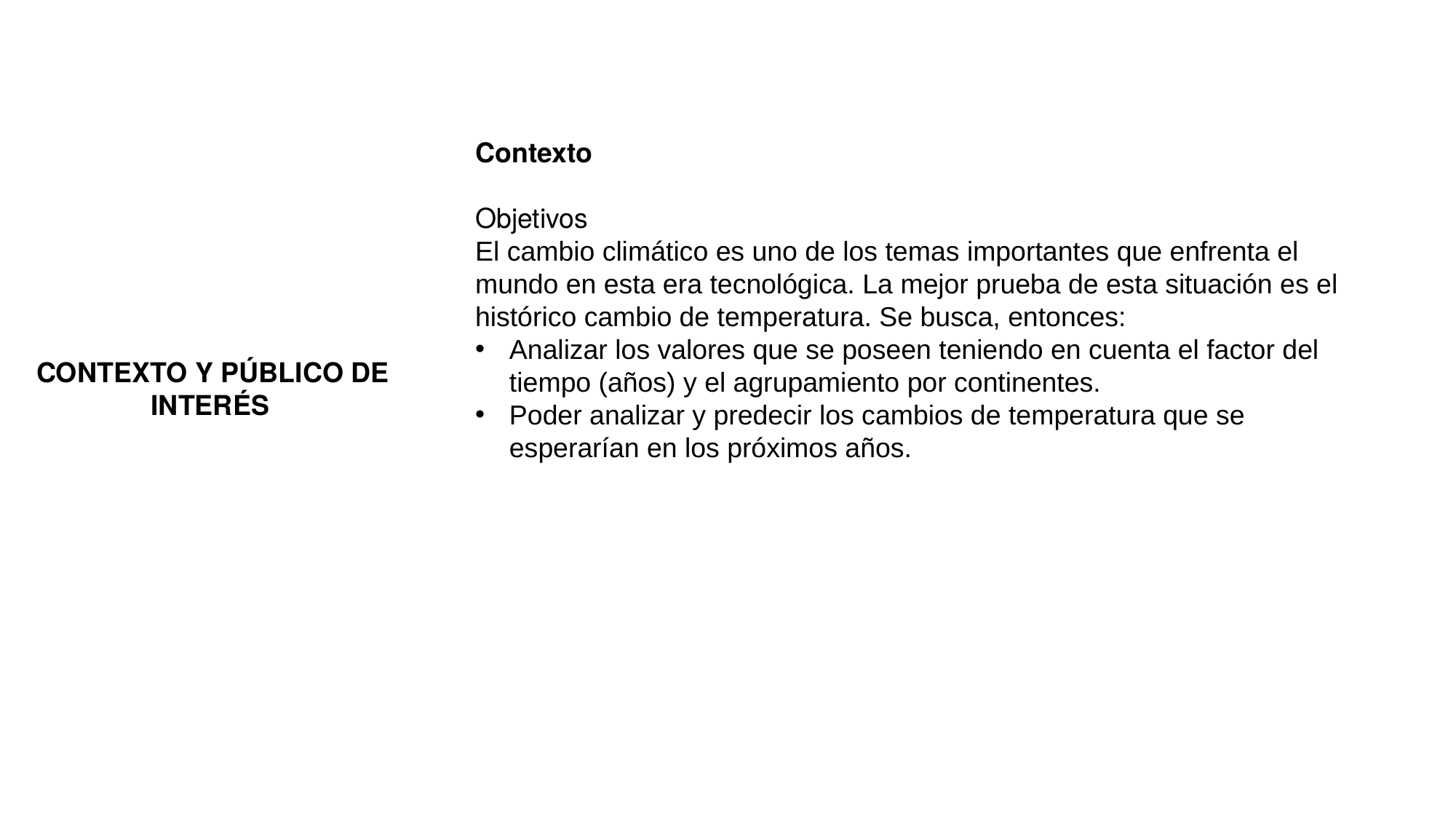

Contexto

Objetivos
El cambio climático es uno de los temas importantes que enfrenta el mundo en esta era tecnológica. La mejor prueba de esta situación es el histórico cambio de temperatura. Se busca, entonces:
Analizar los valores que se poseen teniendo en cuenta el factor del tiempo (años) y el agrupamiento por continentes.
Poder analizar y predecir los cambios de temperatura que se esperarían en los próximos años.

    CONTEXTO Y PÚBLICO DE
                   INTERÉS